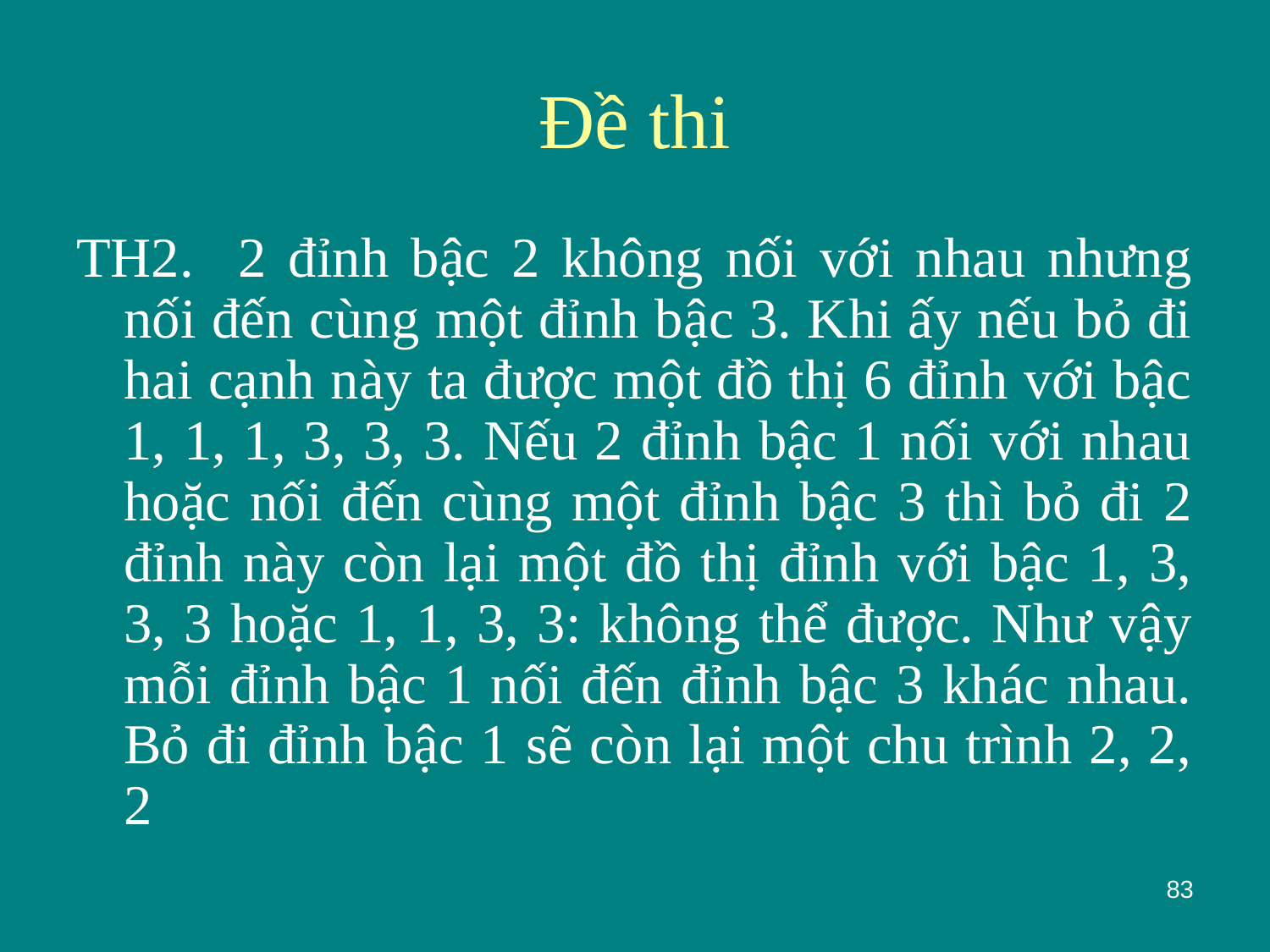

# Đề thi
TH2.  2 đỉnh bậc 2 không nối với nhau nhưng nối đến cùng một đỉnh bậc 3. Khi ấy nếu bỏ đi hai cạnh này ta được một đồ thị 6 đỉnh với bậc 1, 1, 1, 3, 3, 3. Nếu 2 đỉnh bậc 1 nối với nhau hoặc nối đến cùng một đỉnh bậc 3 thì bỏ đi 2 đỉnh này còn lại một đồ thị đỉnh với bậc 1, 3, 3, 3 hoặc 1, 1, 3, 3: không thể được. Như vậy mỗi đỉnh bậc 1 nối đến đỉnh bậc 3 khác nhau. Bỏ đi đỉnh bậc 1 sẽ còn lại một chu trình 2, 2, 2
83